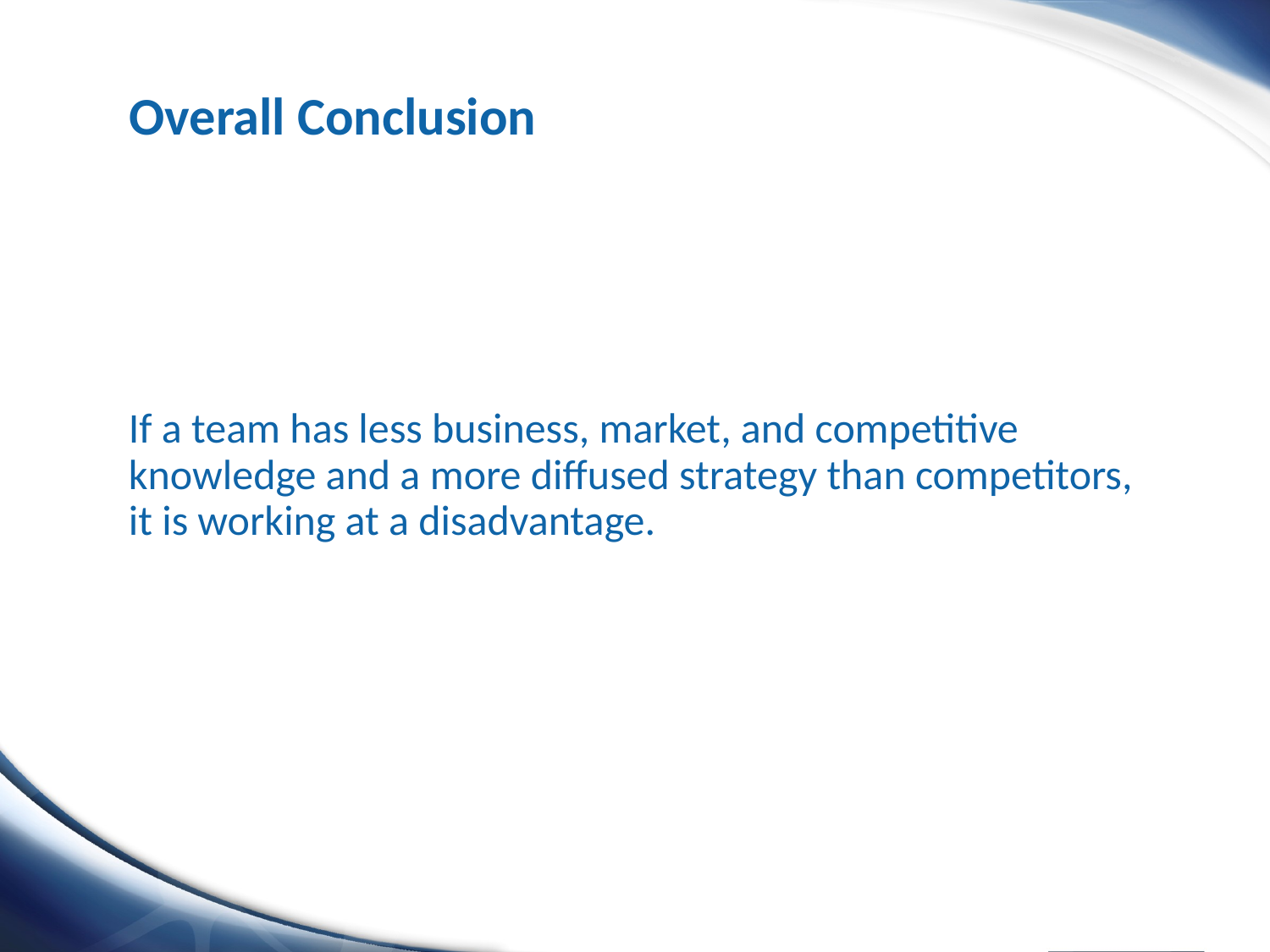

# Overall Conclusion
If a team has less business, market, and competitive knowledge and a more diffused strategy than competitors, it is working at a disadvantage.